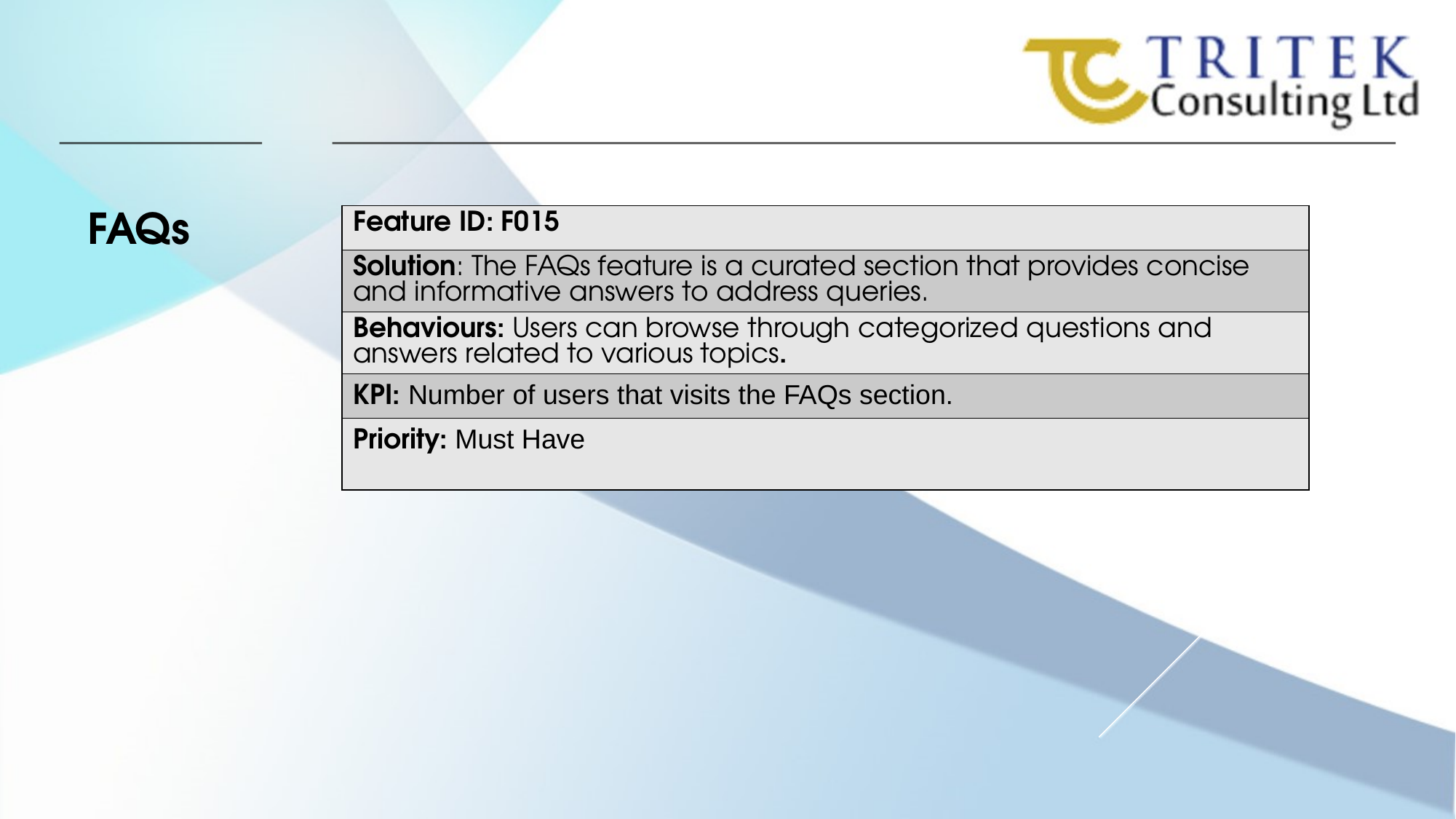

FAQs
| Feature ID: F015 |
| --- |
| Solution: The FAQs feature is a curated section that provides concise and informative answers to address queries. |
| Behaviours: Users can browse through categorized questions and answers related to various topics. |
| KPI: Number of users that visits the FAQs section. |
| Priority: Must Have |